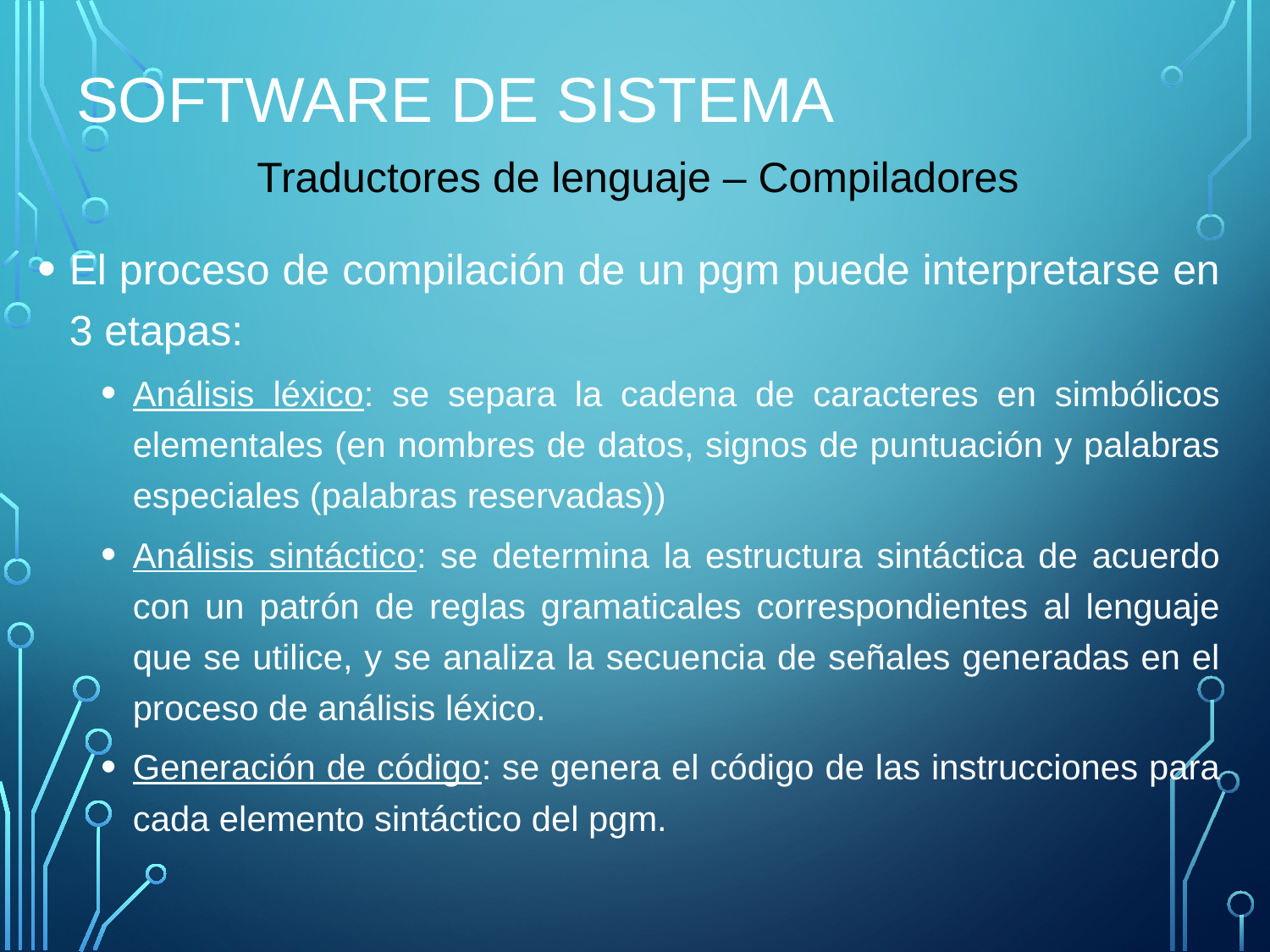

# Software de Sistema
Traductores de lenguaje – Compiladores
El proceso de compilación de un pgm puede interpretarse en 3 etapas:
Análisis léxico: se separa la cadena de caracteres en simbólicos elementales (en nombres de datos, signos de puntuación y palabras especiales (palabras reservadas))
Análisis sintáctico: se determina la estructura sintáctica de acuerdo con un patrón de reglas gramaticales correspondientes al lenguaje que se utilice, y se analiza la secuencia de señales generadas en el proceso de análisis léxico.
Generación de código: se genera el código de las instrucciones para cada elemento sintáctico del pgm.